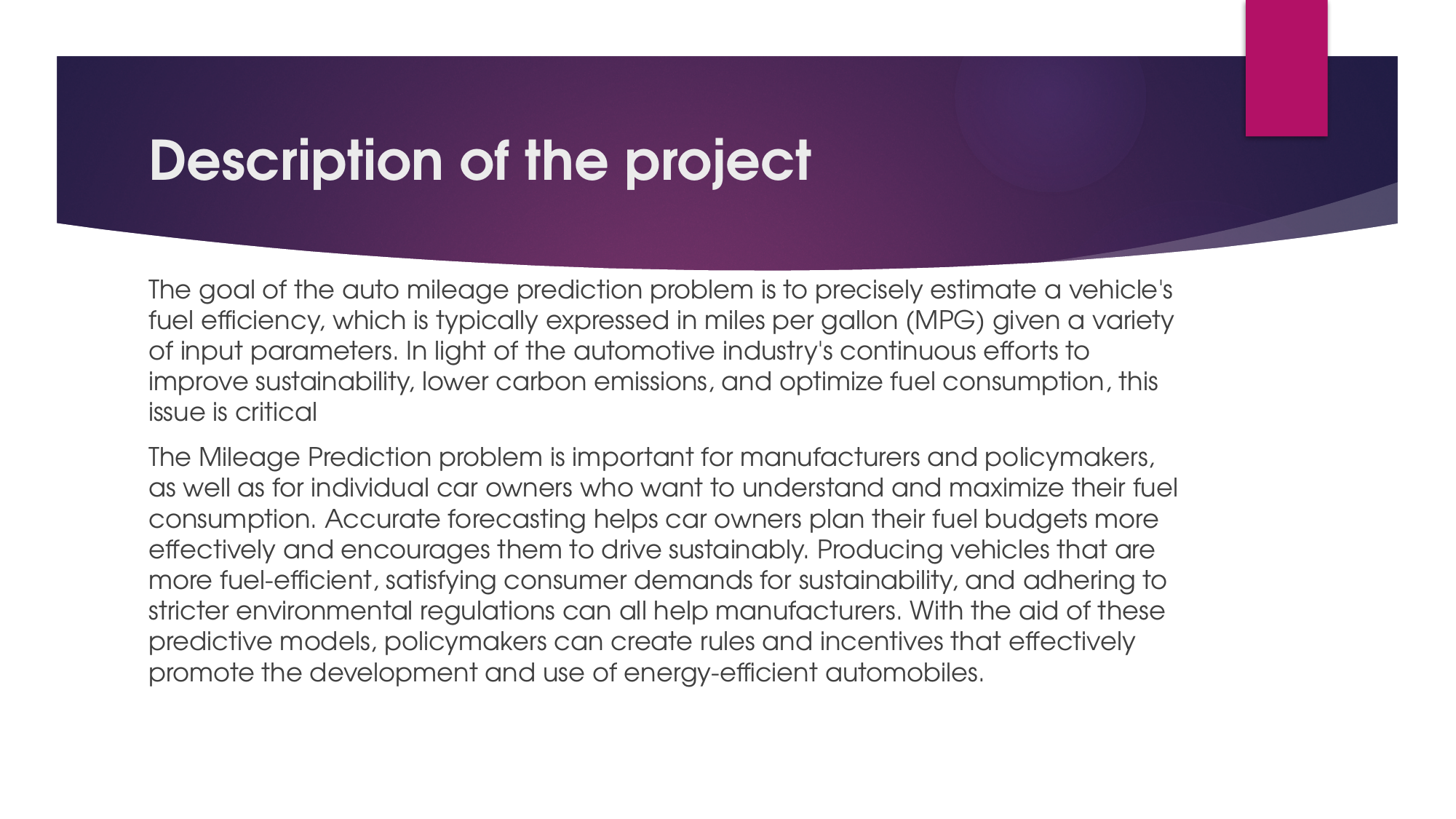

# Description of the project
The goal of the auto mileage prediction problem is to precisely estimate a vehicle's fuel efficiency, which is typically expressed in miles per gallon (MPG) given a variety of input parameters. In light of the automotive industry's continuous efforts to improve sustainability, lower carbon emissions, and optimize fuel consumption, this issue is critical
The Mileage Prediction problem is important for manufacturers and policymakers, as well as for individual car owners who want to understand and maximize their fuel consumption. Accurate forecasting helps car owners plan their fuel budgets more effectively and encourages them to drive sustainably. Producing vehicles that are more fuel-efficient, satisfying consumer demands for sustainability, and adhering to stricter environmental regulations can all help manufacturers. With the aid of these predictive models, policymakers can create rules and incentives that effectively promote the development and use of energy-efficient automobiles.